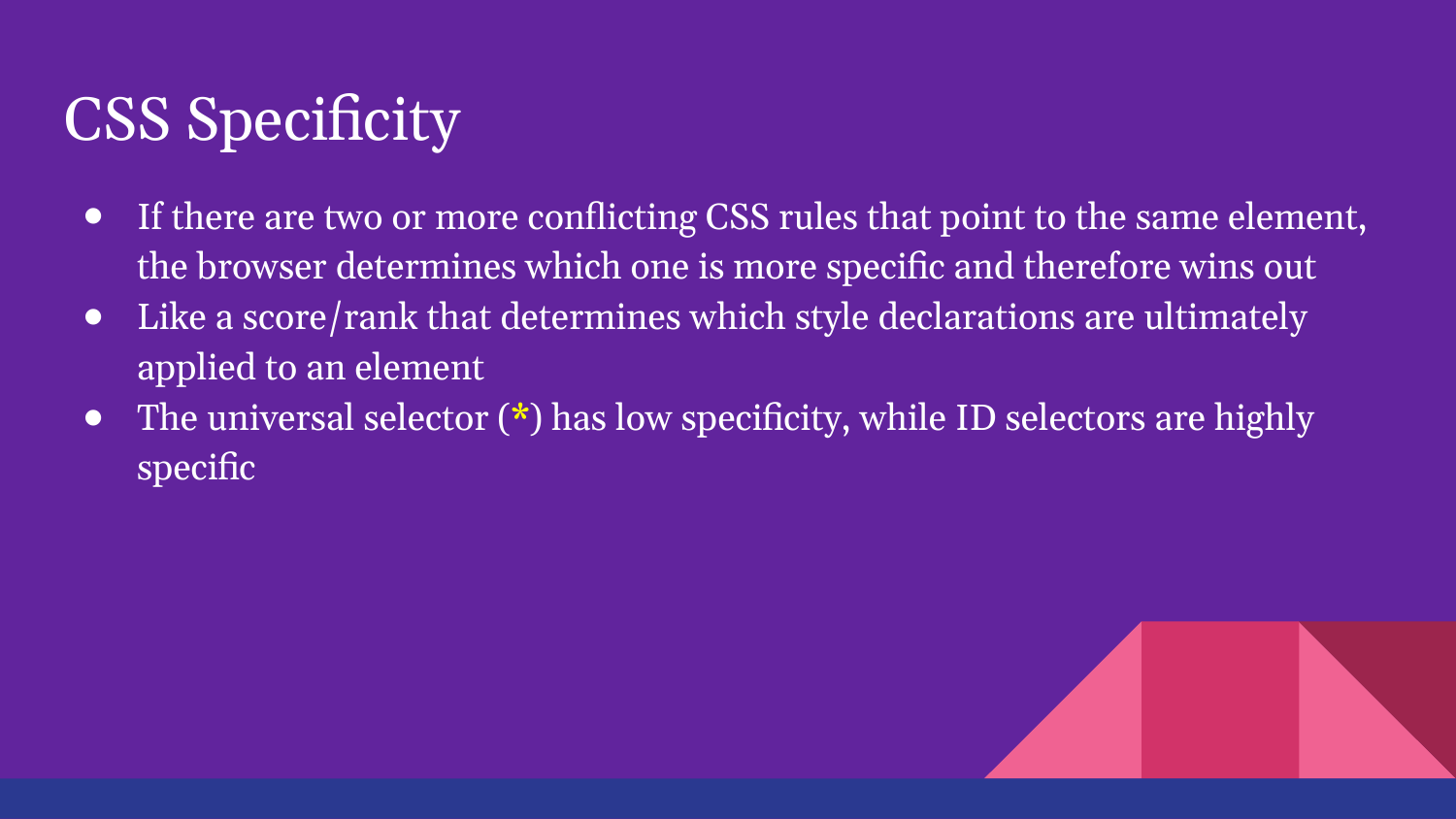

# CSS Specificity
If there are two or more conflicting CSS rules that point to the same element, the browser determines which one is more specific and therefore wins out
Like a score/rank that determines which style declarations are ultimately applied to an element
The universal selector (*) has low specificity, while ID selectors are highly specific